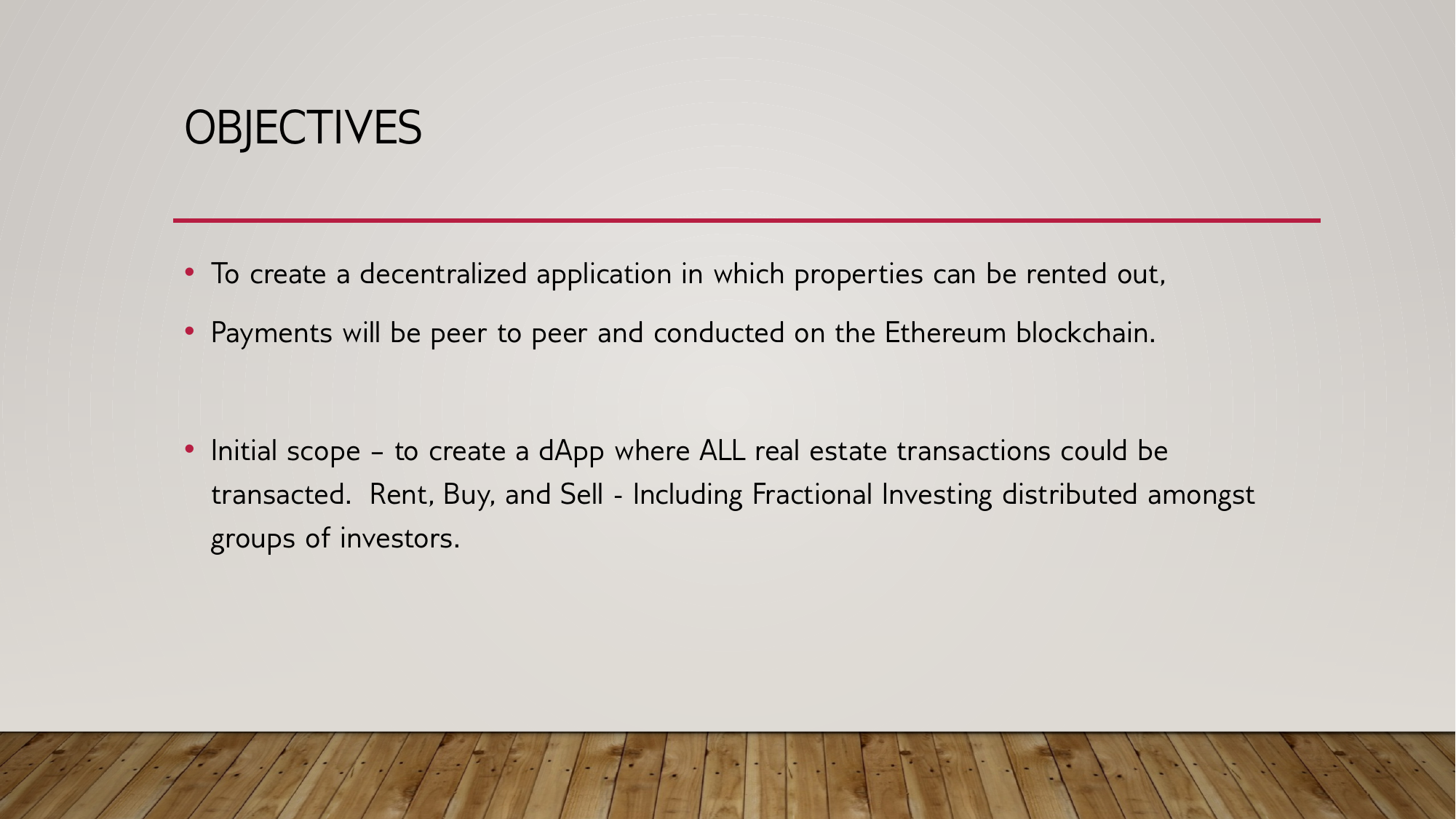

# Objectives
To create a decentralized application in which properties can be rented out,
Payments will be peer to peer and conducted on the Ethereum blockchain.

Initial scope – to create a dApp where ALL real estate transactions could be transacted.  Rent, Buy, and Sell - Including Fractional Investing distributed amongst groups of investors.